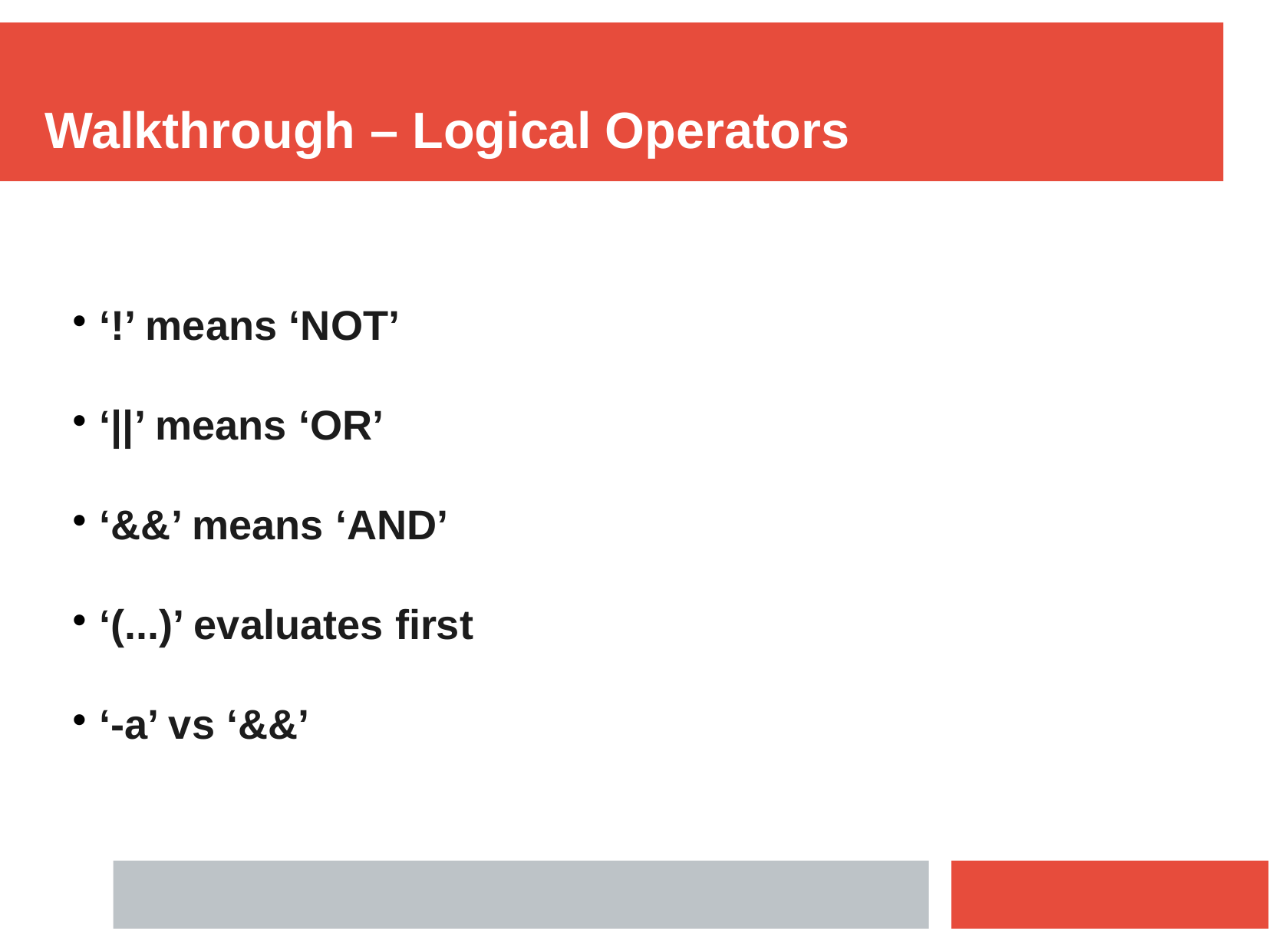

Walkthrough – Logical Operators

‘!’ means ‘NOT’

‘||’ means ‘OR’

‘&&’ means ‘AND’

‘(...)’ evaluates first

‘-a’ vs ‘&&’